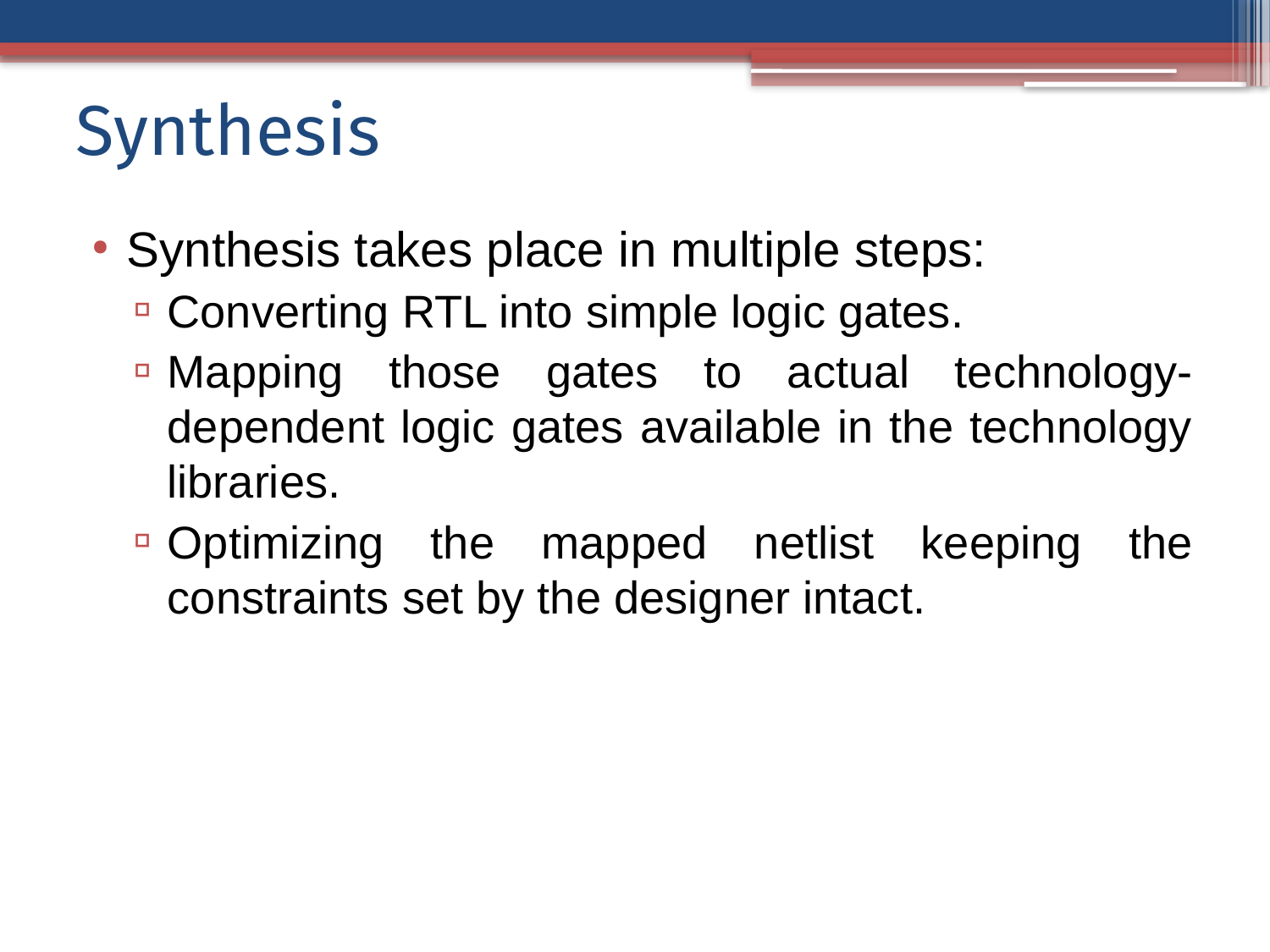

# Synthesis
Synthesis takes place in multiple steps:
Converting RTL into simple logic gates.
Mapping those gates to actual technology-dependent logic gates available in the technology libraries.
Optimizing the mapped netlist keeping the constraints set by the designer intact.